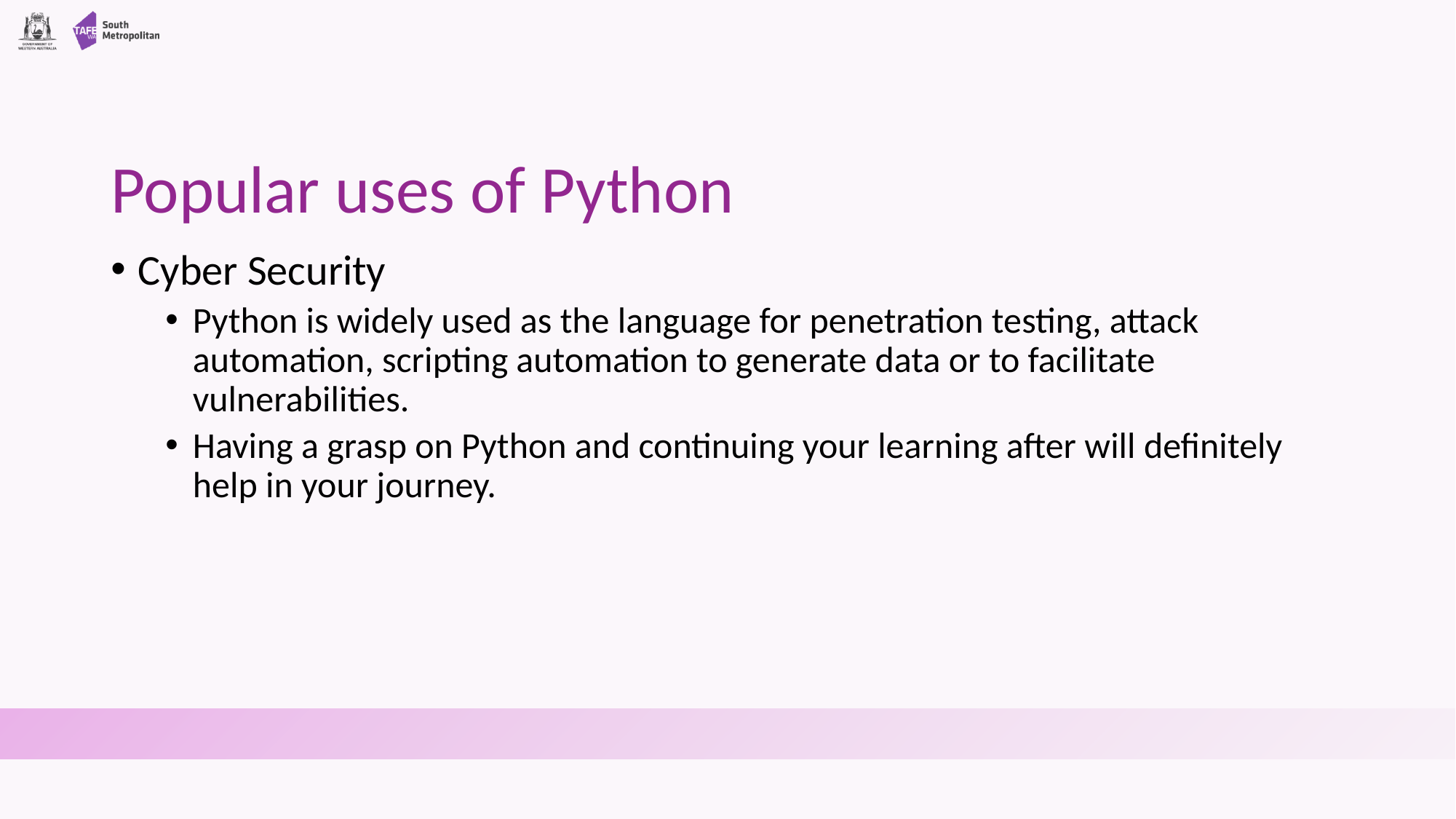

# Popular uses of Python
Cyber Security
Python is widely used as the language for penetration testing, attack automation, scripting automation to generate data or to facilitate vulnerabilities.
Having a grasp on Python and continuing your learning after will definitely help in your journey.